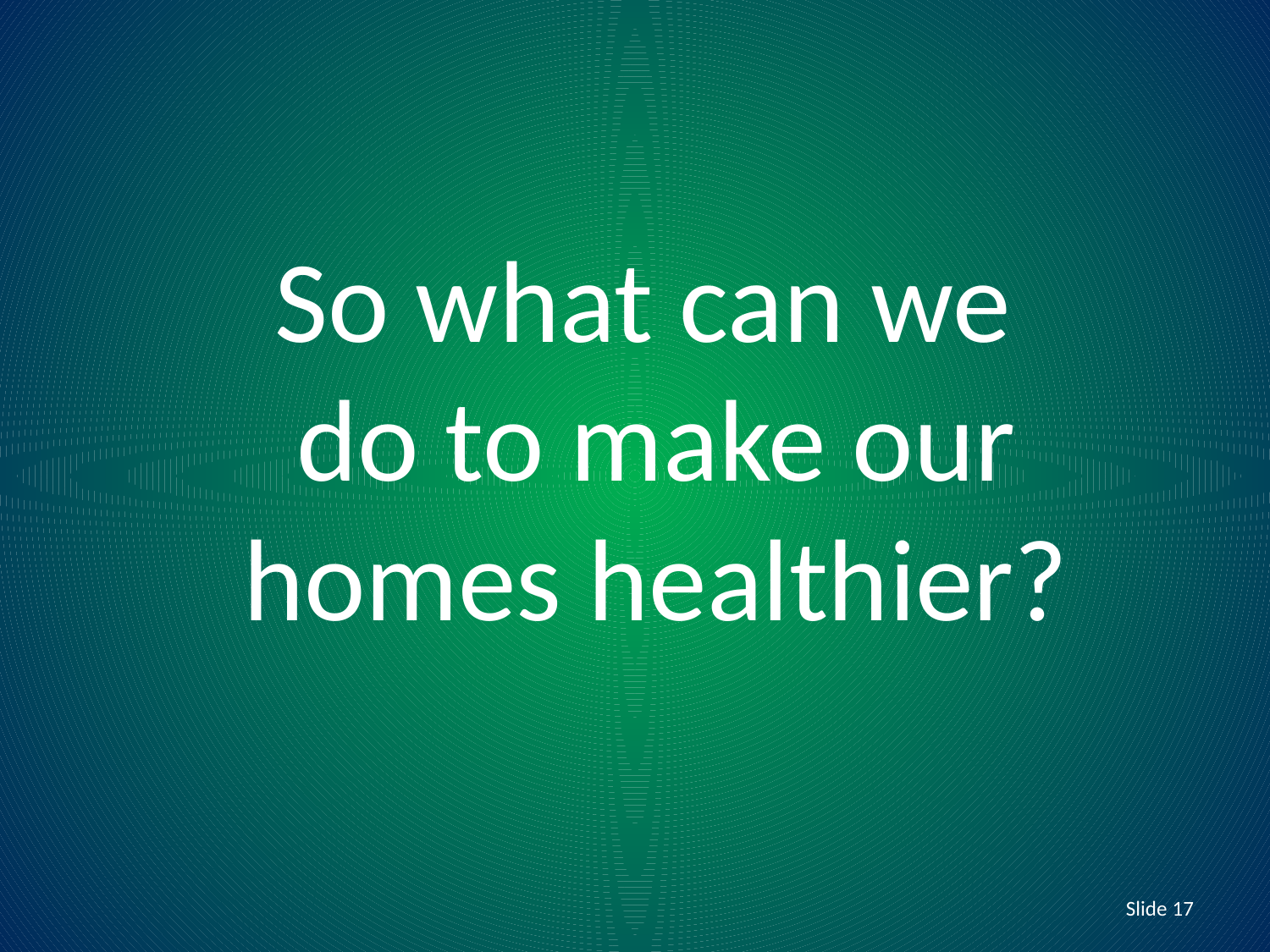

# So what can we do to make our homes healthier?

Slide 17